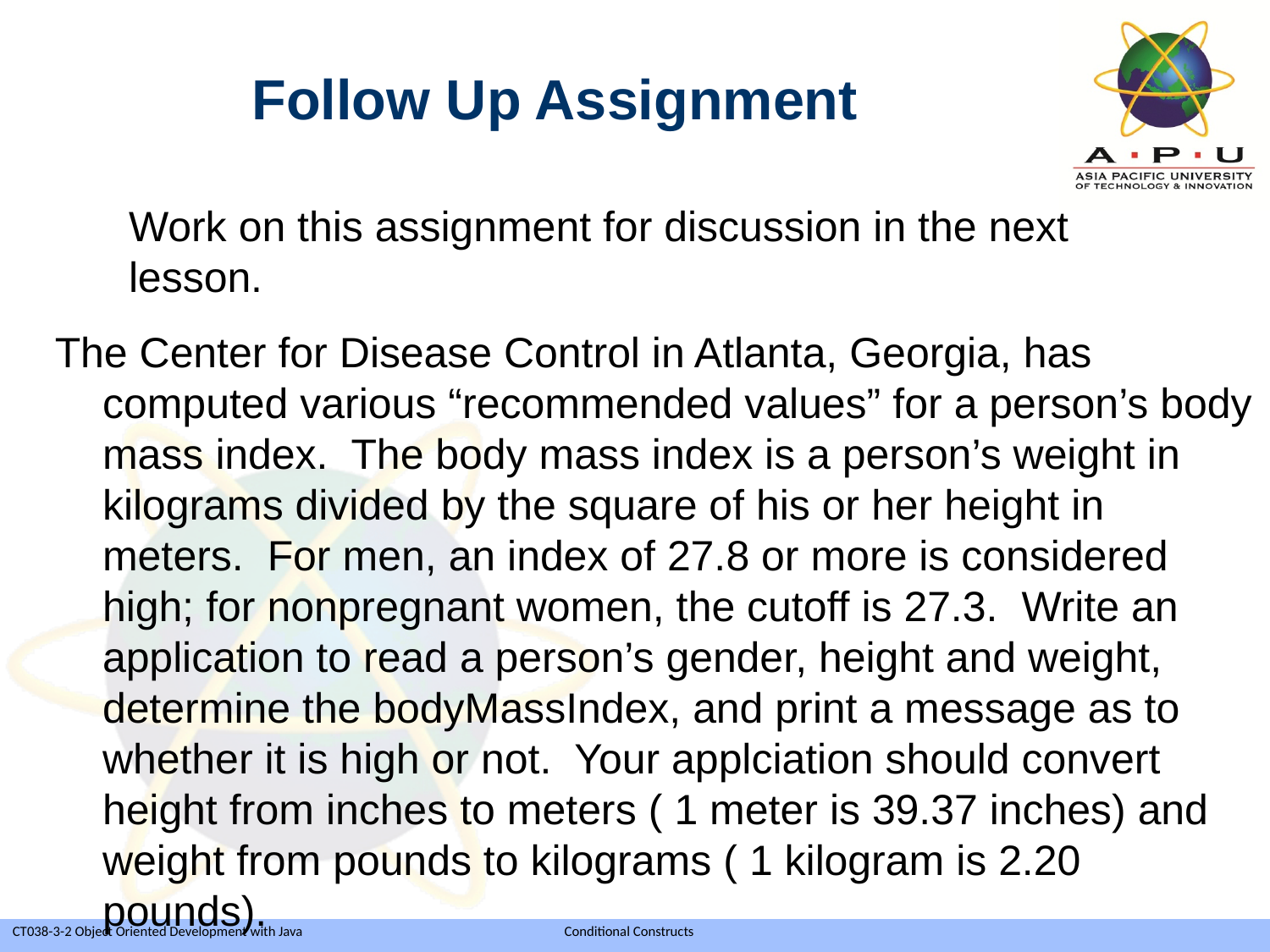

Follow Up Assignment
Work on this assignment for discussion in the next lesson.

The Center for Disease Control in Atlanta, Georgia, has computed various “recommended values” for a person’s body mass index.  The body mass index is a person’s weight in kilograms divided by the square of his or her height in meters.  For men, an index of 27.8 or more is considered high; for nonpregnant women, the cutoff is 27.3.  Write an application to read a person’s gender, height and weight, determine the bodyMassIndex, and print a message as to whether it is high or not.  Your applciation should convert height from inches to meters ( 1 meter is 39.37 inches) and weight from pounds to kilograms ( 1 kilogram is 2.20 pounds).
Slide 35 of 39